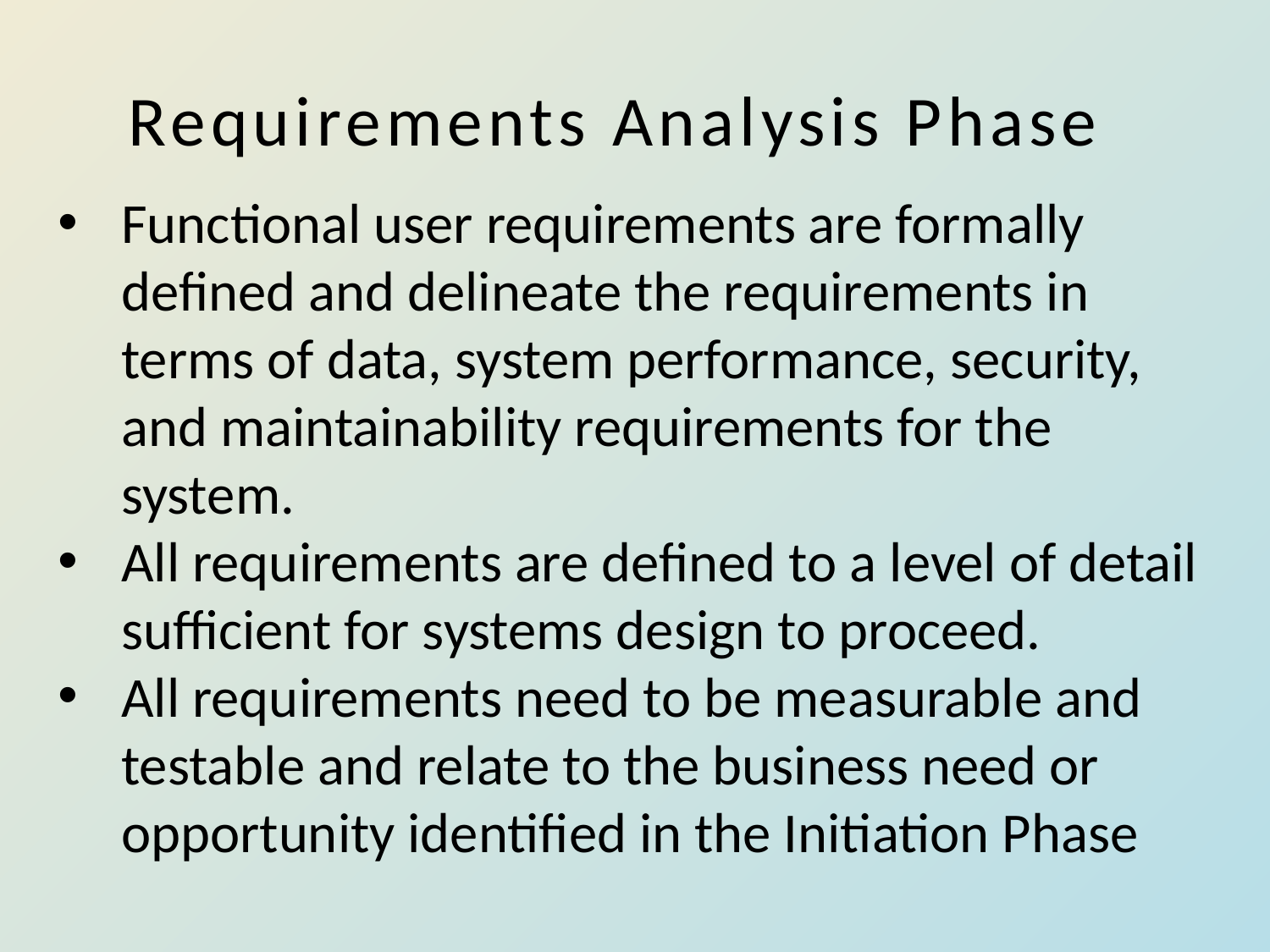

# Requirements Analysis Phase
Functional user requirements are formally defined and delineate the requirements in terms of data, system performance, security, and maintainability requirements for the system.
All requirements are defined to a level of detail sufficient for systems design to proceed.
All requirements need to be measurable and testable and relate to the business need or opportunity identified in the Initiation Phase